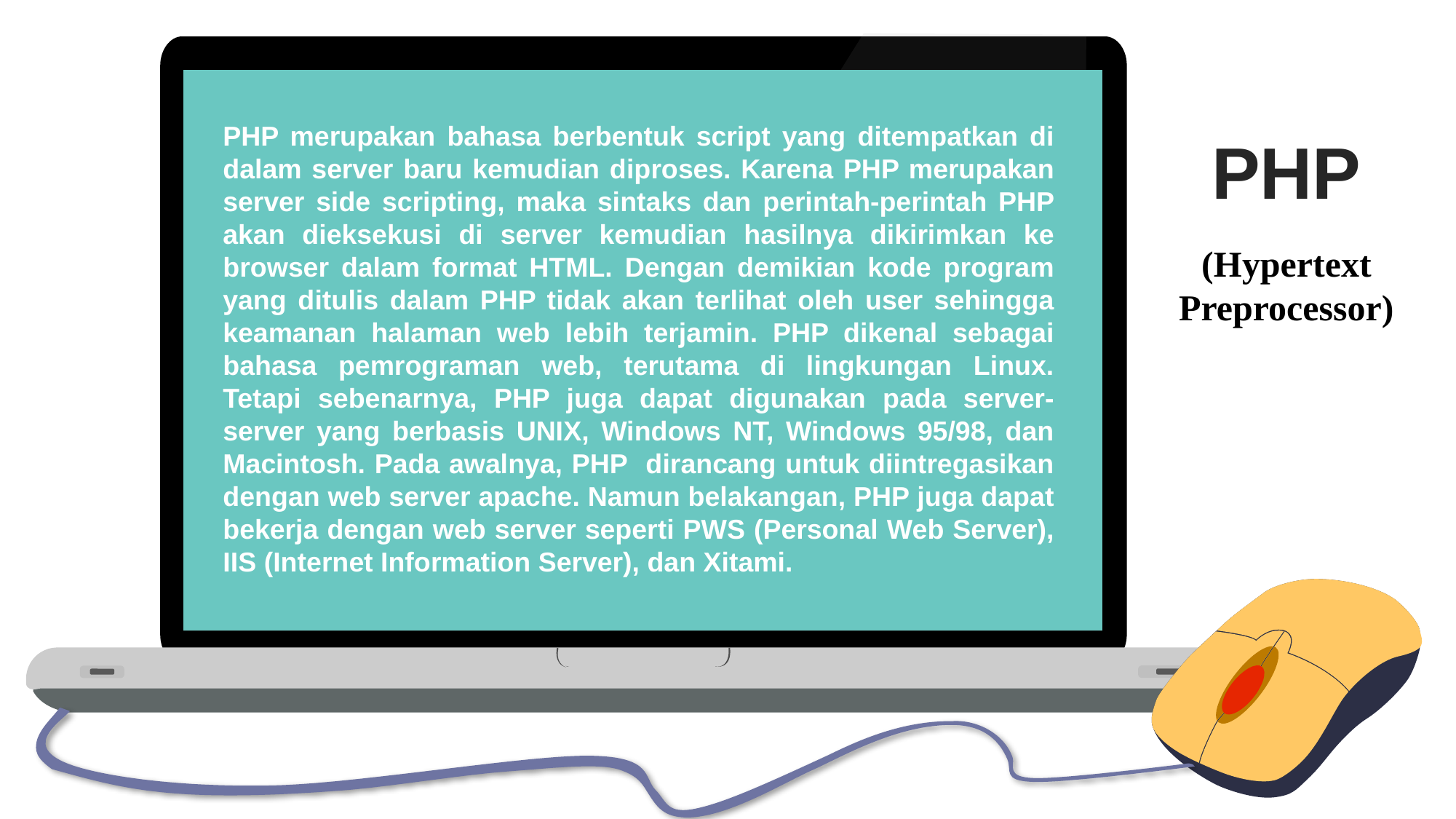

PHP
PHP merupakan bahasa berbentuk script yang ditempatkan di dalam server baru kemudian diproses. Karena PHP merupakan server side scripting, maka sintaks dan perintah-perintah PHP akan dieksekusi di server kemudian hasilnya dikirimkan ke browser dalam format HTML. Dengan demikian kode program yang ditulis dalam PHP tidak akan terlihat oleh user sehingga keamanan halaman web lebih terjamin. PHP dikenal sebagai bahasa pemrograman web, terutama di lingkungan Linux. Tetapi sebenarnya, PHP juga dapat digunakan pada server-server yang berbasis UNIX, Windows NT, Windows 95/98, dan Macintosh. Pada awalnya, PHP  dirancang untuk diintregasikan dengan web server apache. Namun belakangan, PHP juga dapat bekerja dengan web server seperti PWS (Personal Web Server), IIS (Internet Information Server), dan Xitami.
(Hypertext Preprocessor)